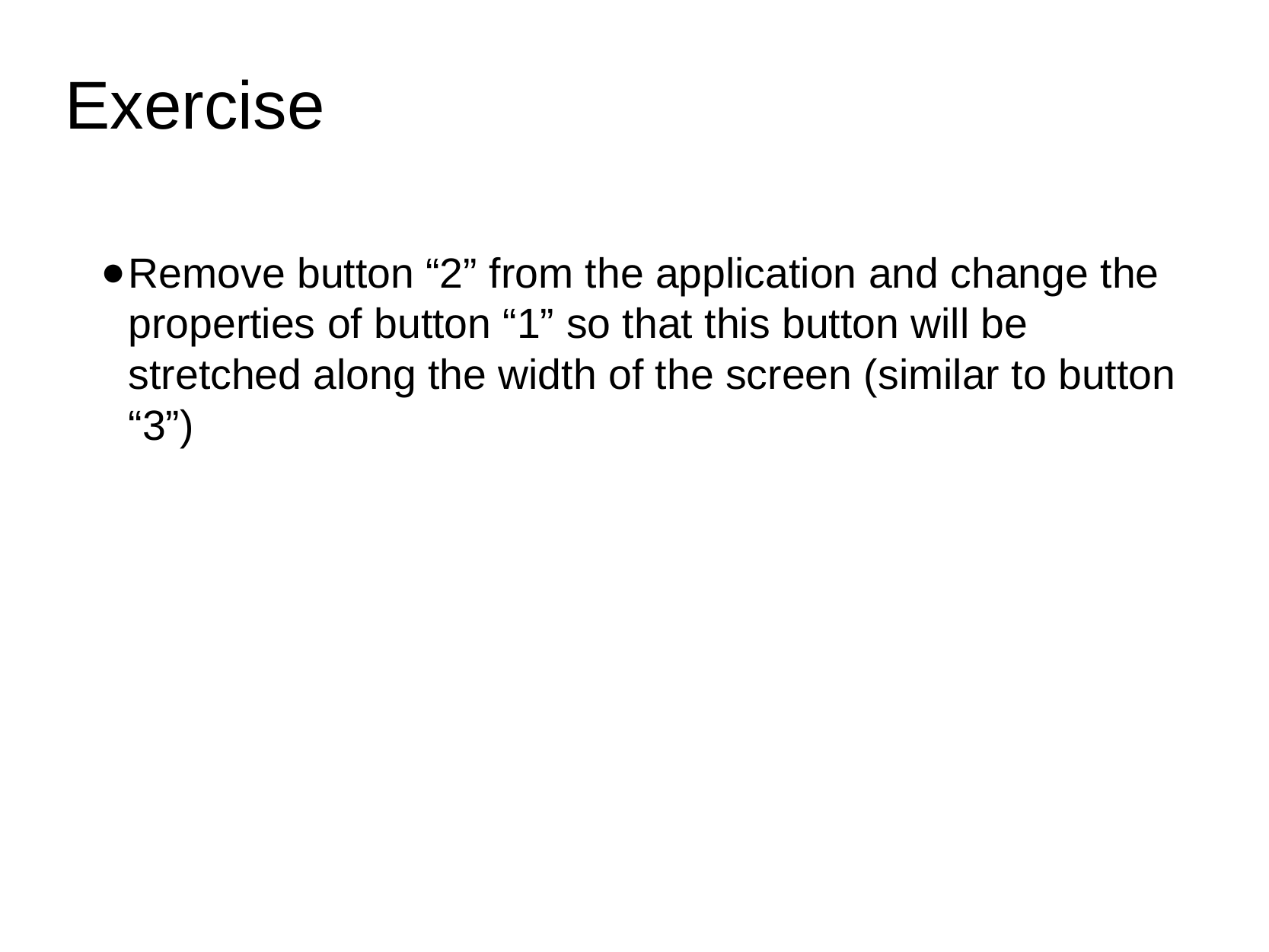

# Exercise
Remove button “2” from the application and change the properties of button “1” so that this button will be stretched along the width of the screen (similar to button “3”)